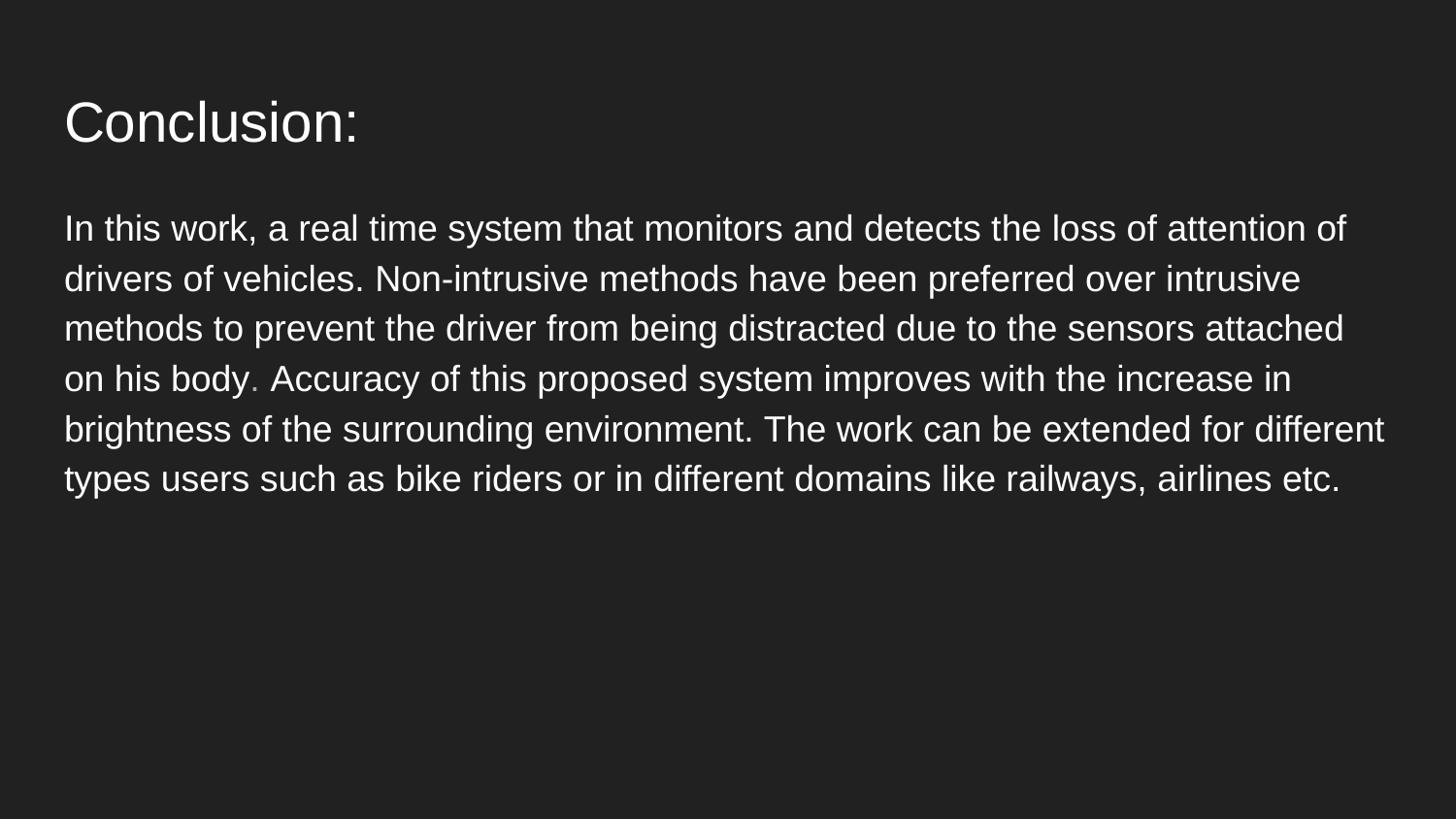

# Conclusion:
In this work, a real time system that monitors and detects the loss of attention of drivers of vehicles. Non-intrusive methods have been preferred over intrusive methods to prevent the driver from being distracted due to the sensors attached on his body. Accuracy of this proposed system improves with the increase in brightness of the surrounding environment. The work can be extended for different types users such as bike riders or in different domains like railways, airlines etc.